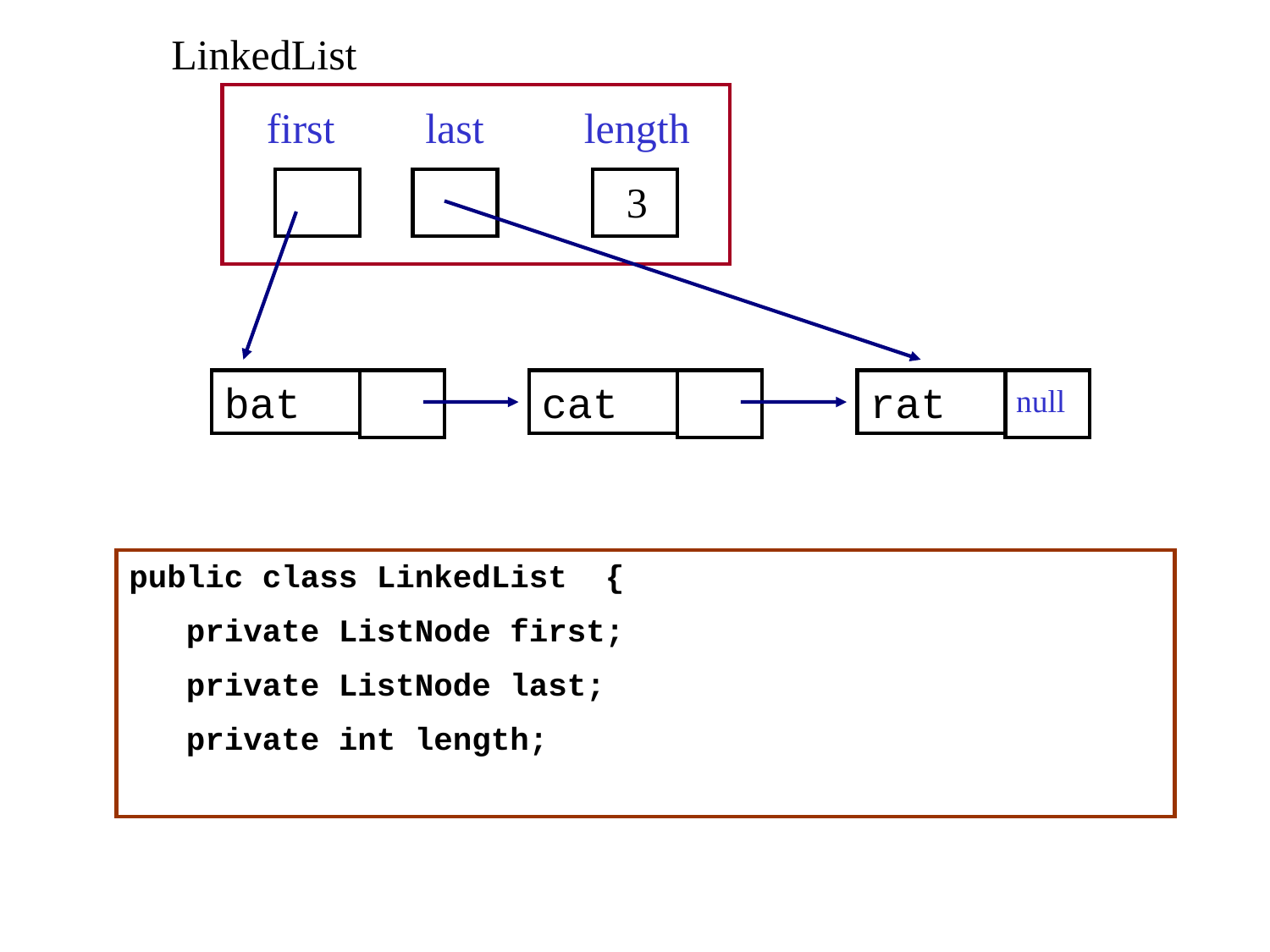

LinkedList

first
last
length

3

bat

cat

rat

null

public class LinkedList  {
   private ListNode first;
   private ListNode last;
   private int length;